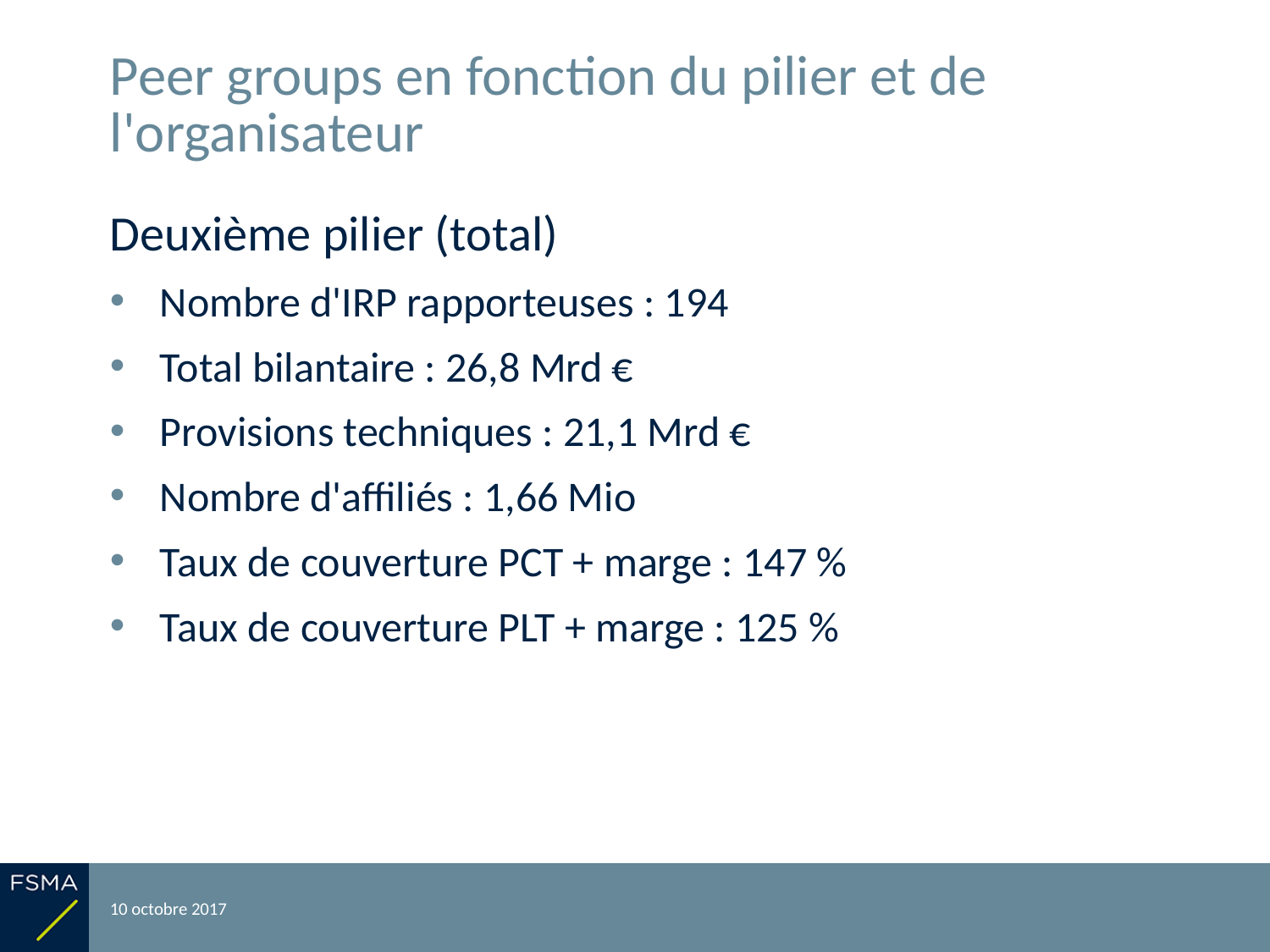

# Peer groups en fonction du pilier et de l'organisateur
Deuxième pilier (total)
Nombre d'IRP rapporteuses : 194
Total bilantaire : 26,8 Mrd €
Provisions techniques : 21,1 Mrd €
Nombre d'affiliés : 1,66 Mio
Taux de couverture PCT + marge : 147 %
Taux de couverture PLT + marge : 125 %
10 octobre 2017
Reporting relatif à l'exercice 2016
21